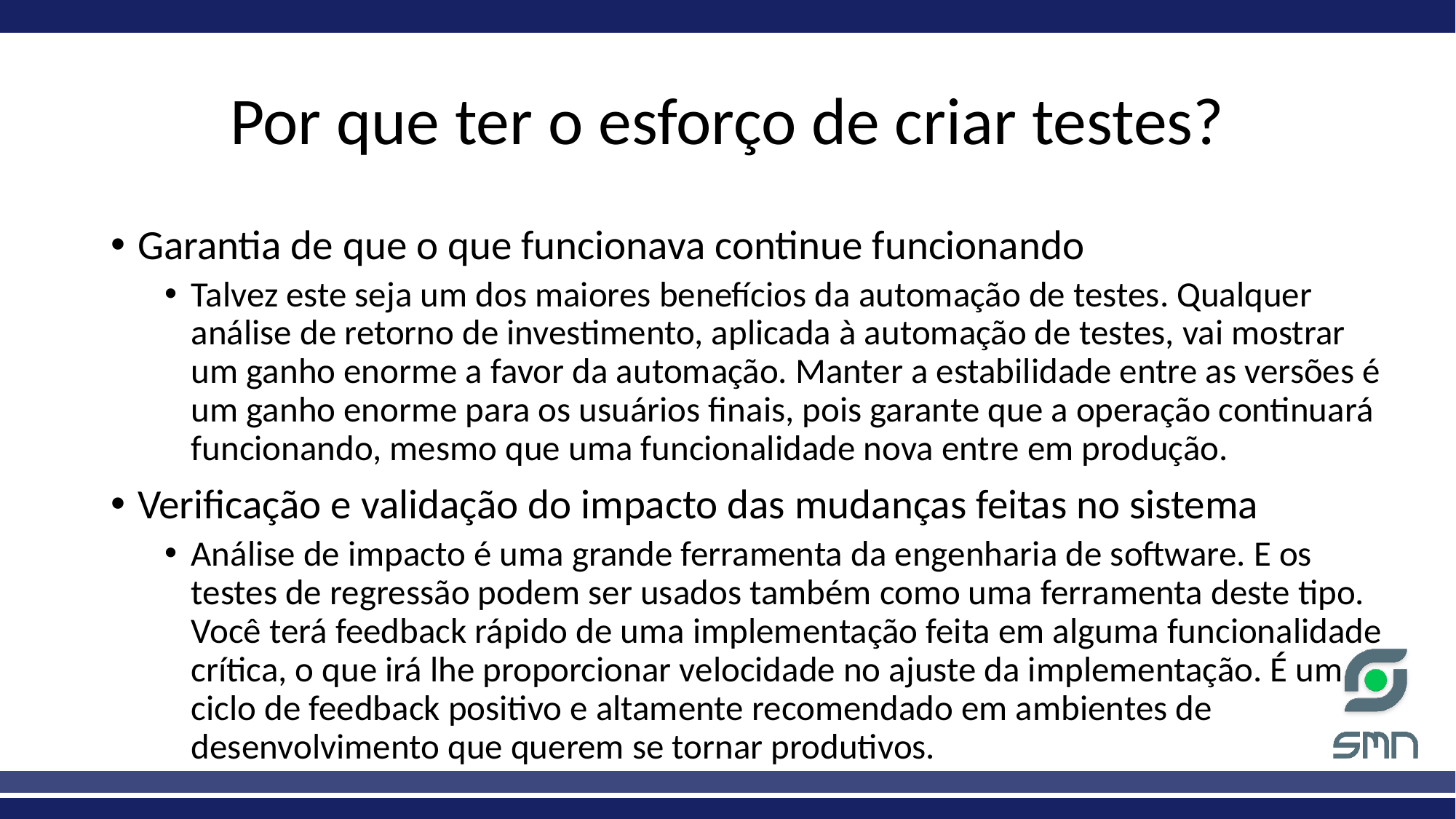

# Por que ter o esforço de criar testes?
Garantia de que o que funcionava continue funcionando
Talvez este seja um dos maiores benefícios da automação de testes. Qualquer análise de retorno de investimento, aplicada à automação de testes, vai mostrar um ganho enorme a favor da automação. Manter a estabilidade entre as versões é um ganho enorme para os usuários finais, pois garante que a operação continuará funcionando, mesmo que uma funcionalidade nova entre em produção.
Verificação e validação do impacto das mudanças feitas no sistema
Análise de impacto é uma grande ferramenta da engenharia de software. E os testes de regressão podem ser usados também como uma ferramenta deste tipo. Você terá feedback rápido de uma implementação feita em alguma funcionalidade crítica, o que irá lhe proporcionar velocidade no ajuste da implementação. É um ciclo de feedback positivo e altamente recomendado em ambientes de desenvolvimento que querem se tornar produtivos.